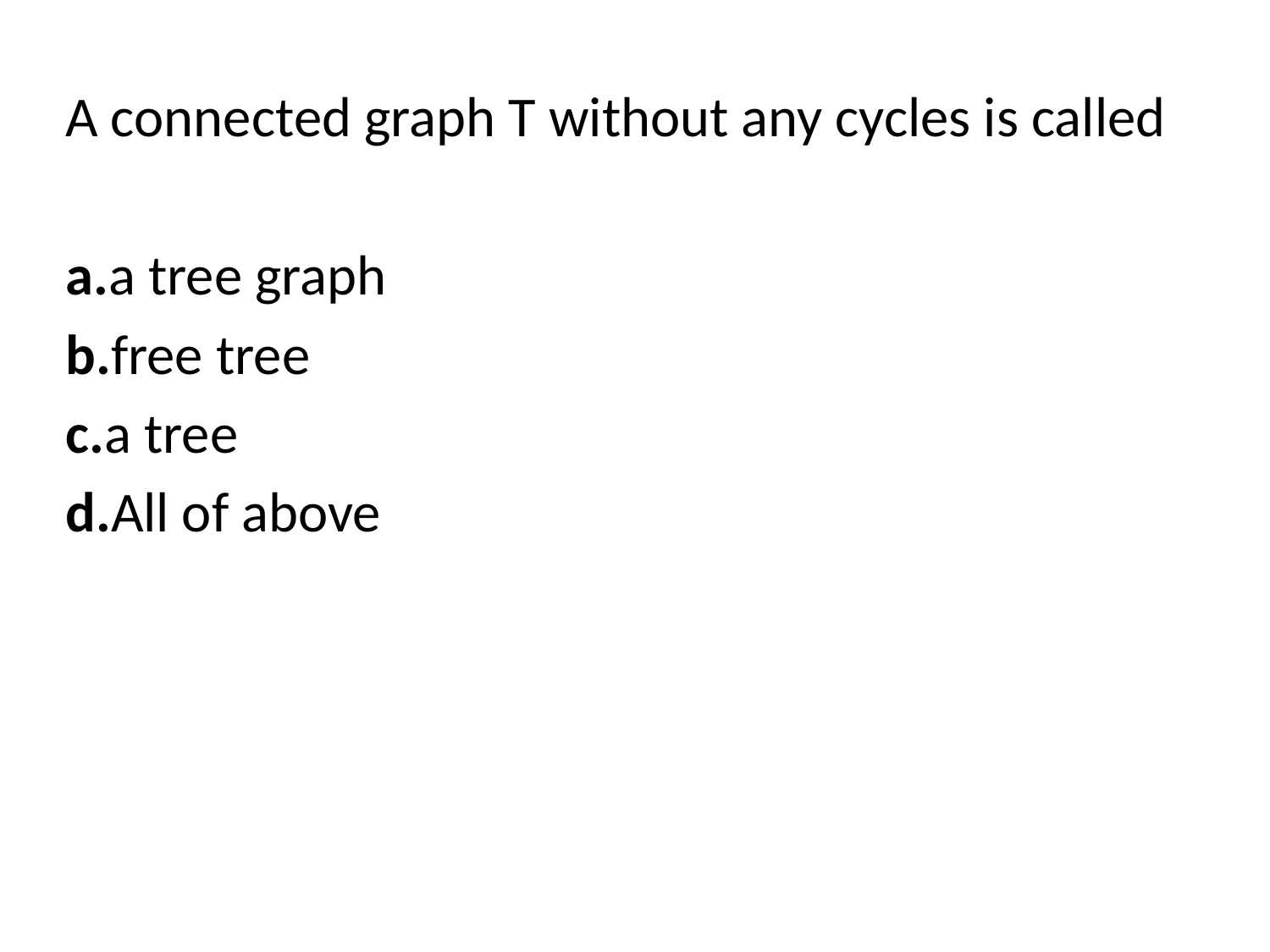

A connected graph T without any cycles is called

a.a tree graph
b.free tree
c.a tree
d.All of above